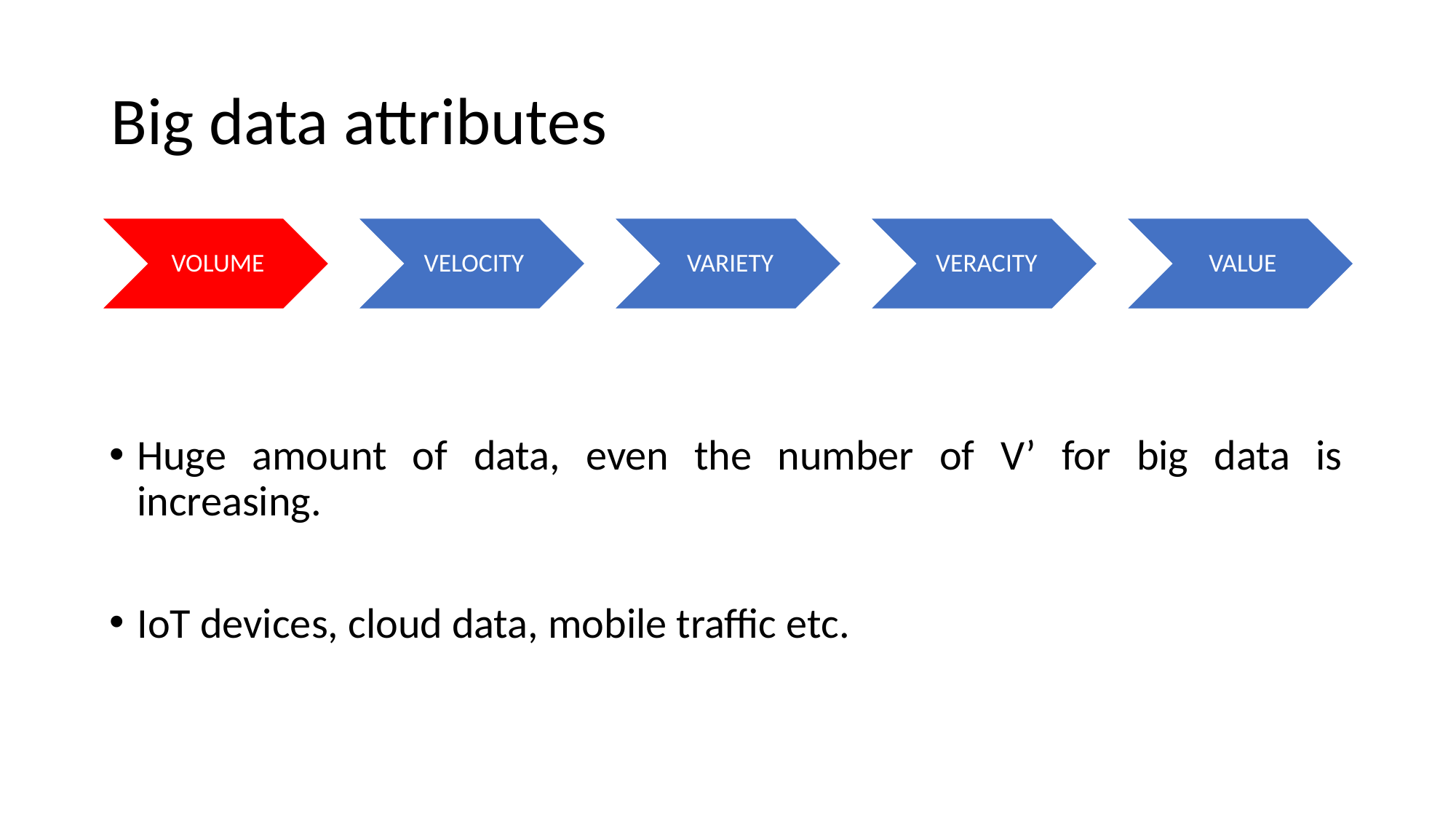

# Big data attributes

VOLUME

VELOCITY

VARIETY

VERACITY

VALUE

Huge amount of data, even the number of V’ for big data is increasing.

IoT devices, cloud data, mobile traffic etc.